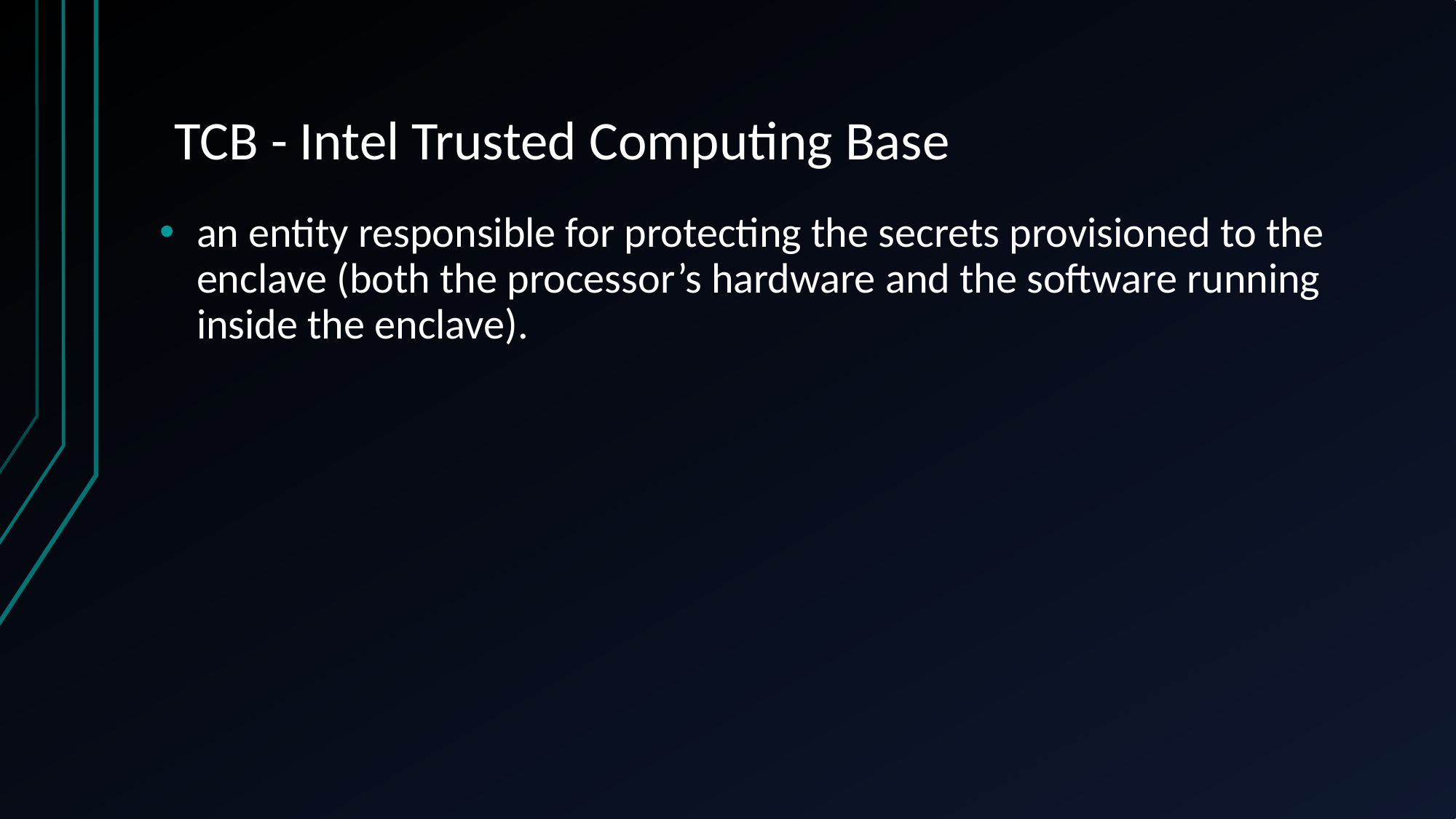

# TCB - Intel Trusted Computing Base
an entity responsible for protecting the secrets provisioned to the enclave (both the processor’s hardware and the software running inside the enclave).